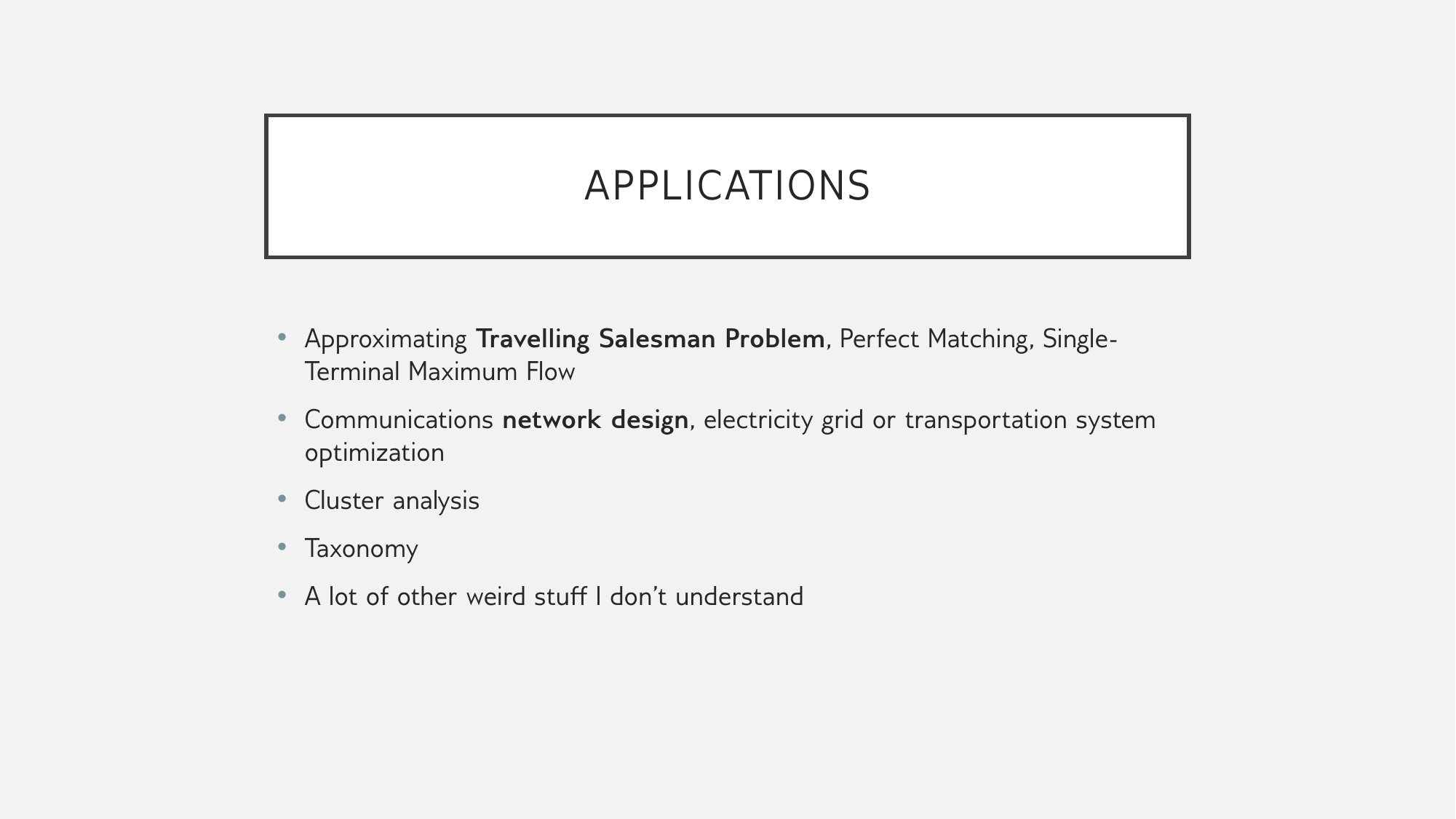

# Applications
Approximating Travelling Salesman Problem, Perfect Matching, Single-Terminal Maximum Flow
Communications network design, electricity grid or transportation system optimization
Cluster analysis
Taxonomy
A lot of other weird stuff I don’t understand